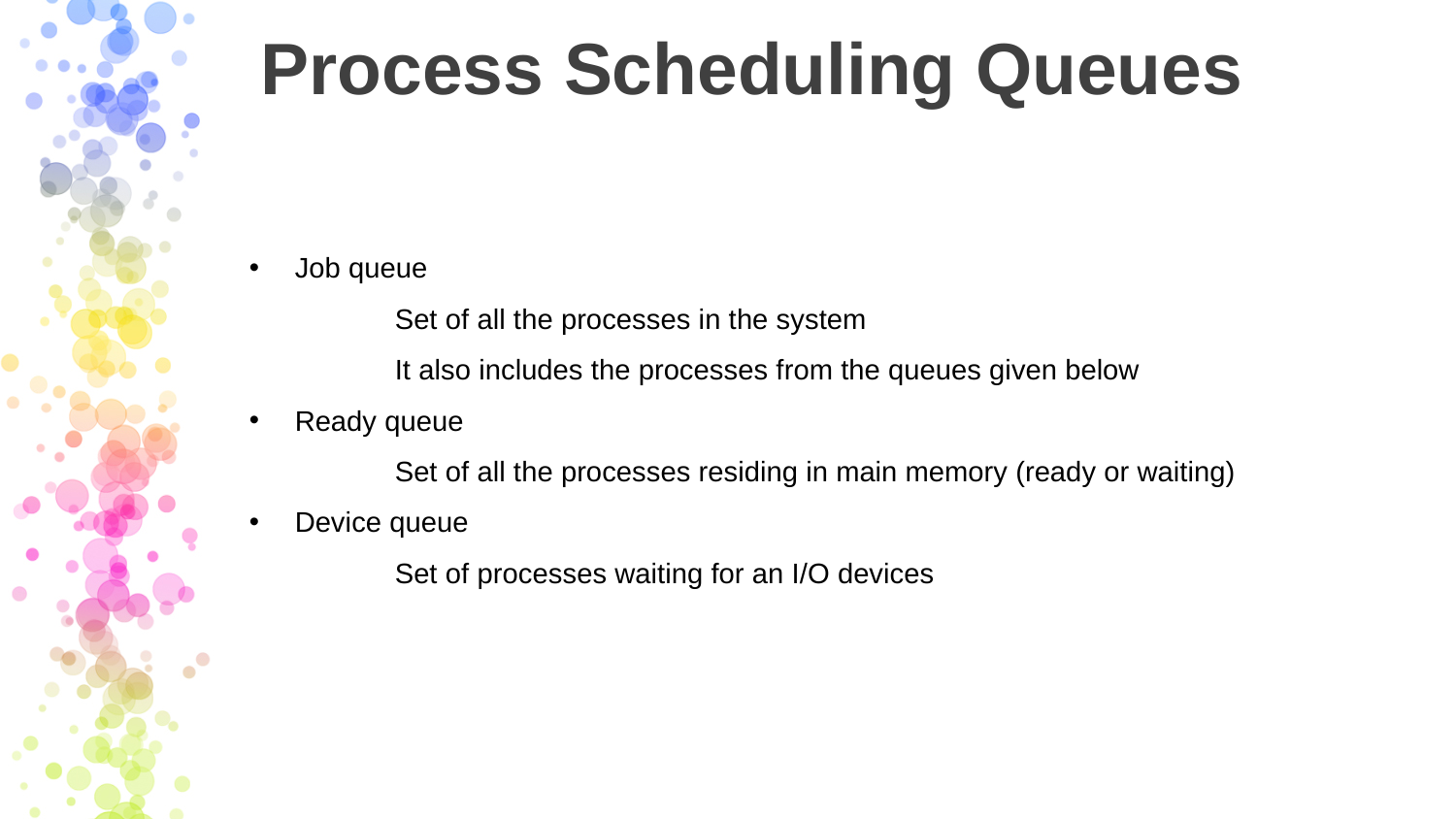

# Process Scheduling Queues
Job queue
	Set of all the processes in the system
	It also includes the processes from the queues given below
Ready queue
	Set of all the processes residing in main memory (ready or waiting)
Device queue
	Set of processes waiting for an I/O devices